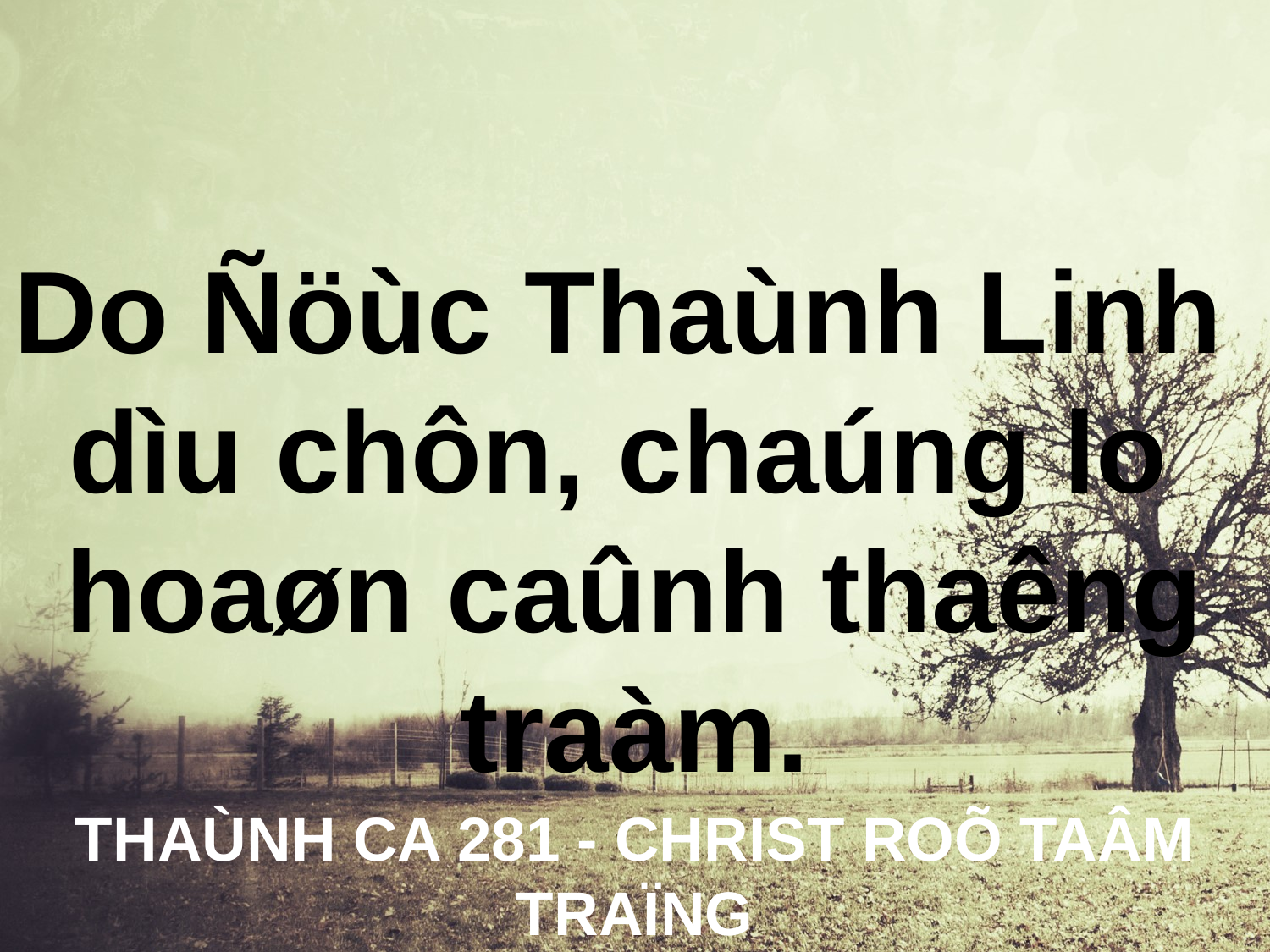

Do Ñöùc Thaùnh Linh
dìu chôn, chaúng lo
hoaøn caûnh thaêng traàm.
THAÙNH CA 281 - CHRIST ROÕ TAÂM TRAÏNG